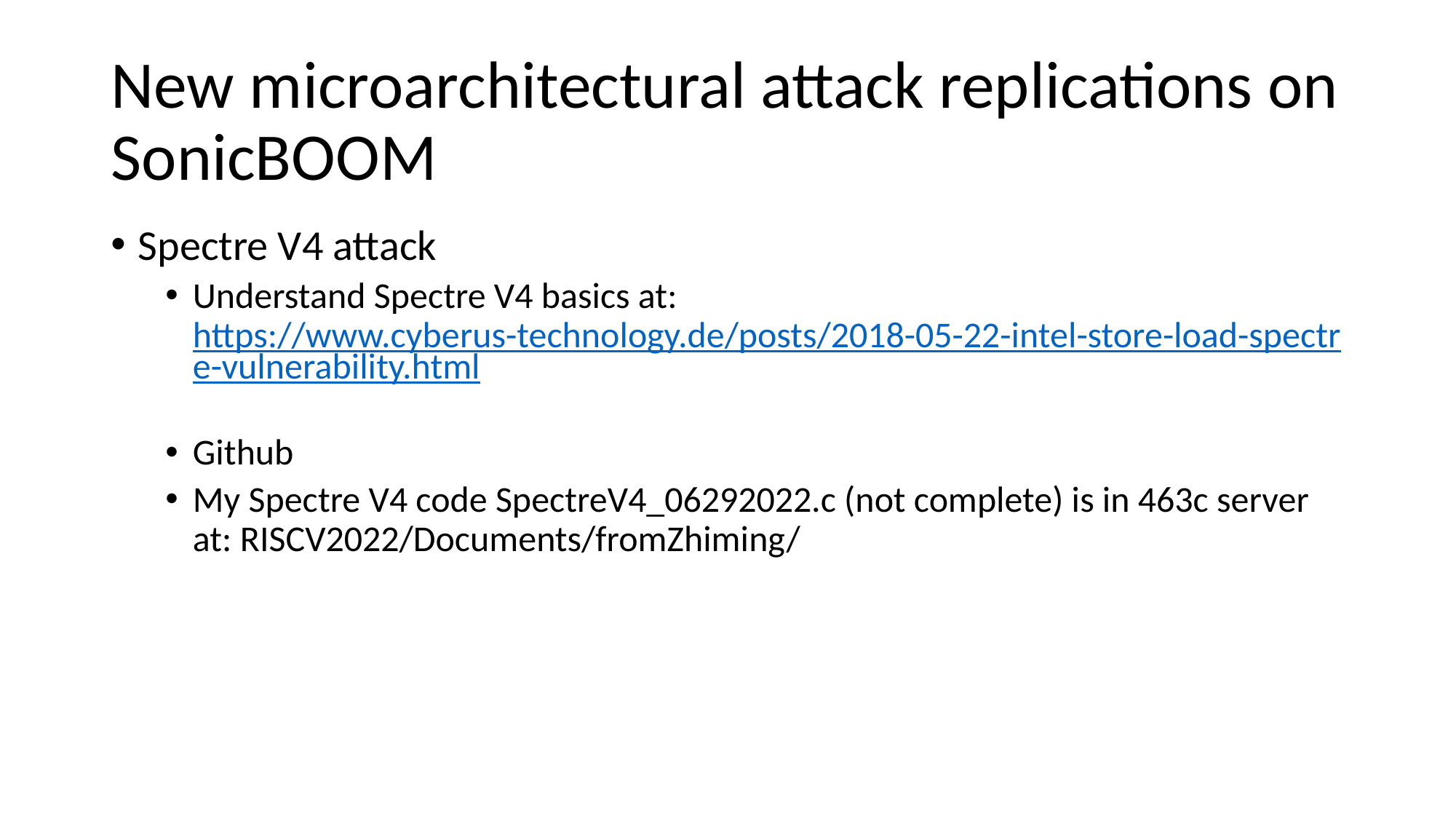

# New microarchitectural attack replications on SonicBOOM
Spectre V4 attack
Understand Spectre V4 basics at: https://www.cyberus-technology.de/posts/2018-05-22-intel-store-load-spectre-vulnerability.html
Github
My Spectre V4 code SpectreV4_06292022.c (not complete) is in 463c server at: RISCV2022/Documents/fromZhiming/